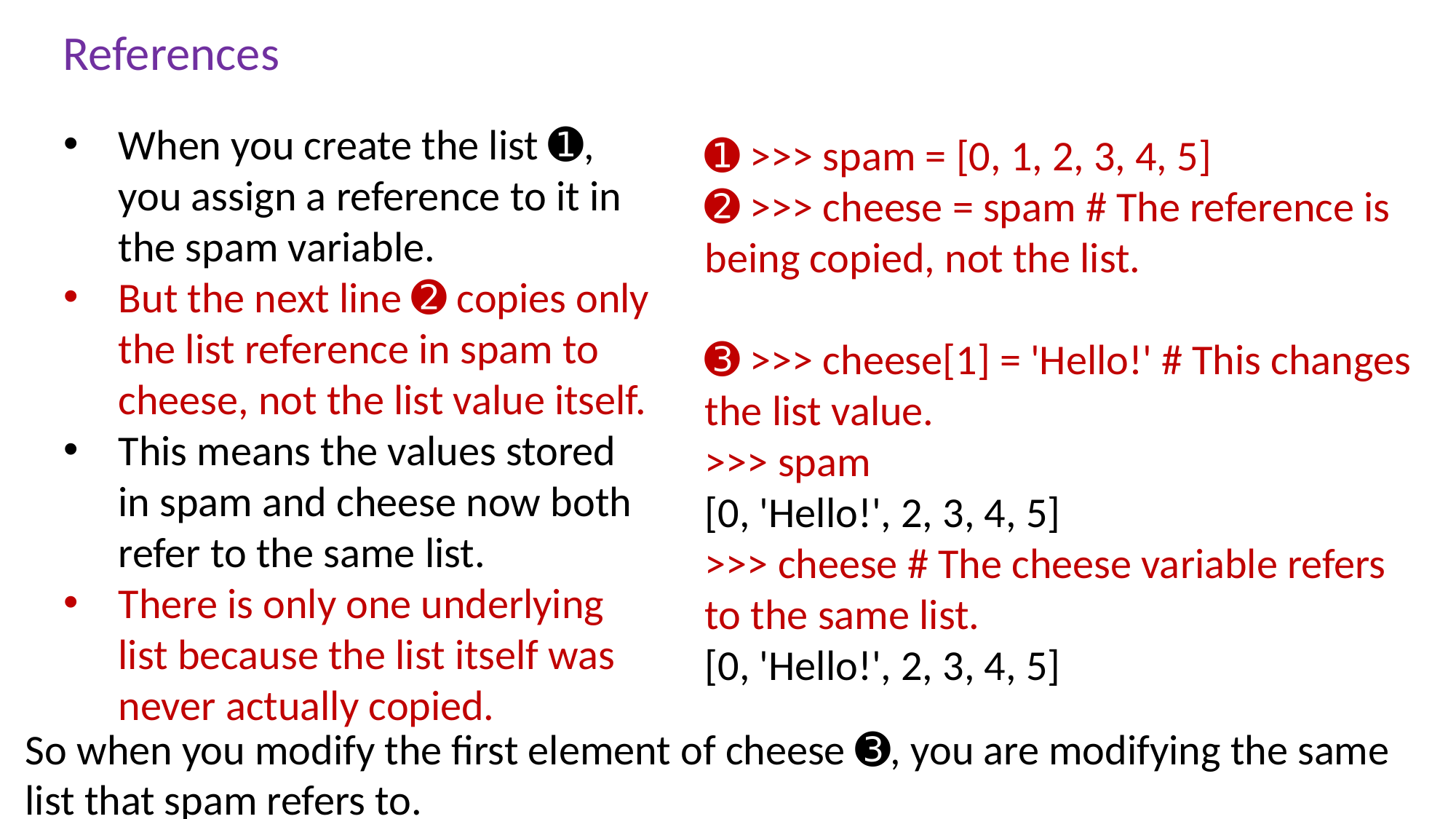

# References
When you create the list ➊, you assign a reference to it in the spam variable.
But the next line ➋ copies only the list reference in spam to cheese, not the list value itself.
This means the values stored in spam and cheese now both refer to the same list.
There is only one underlying list because the list itself was never actually copied.
➊ >>> spam = [0, 1, 2, 3, 4, 5]
➋ >>> cheese = spam # The reference is being copied, not the list.

➌ >>> cheese[1] = 'Hello!' # This changes the list value.
>>> spam
[0, 'Hello!', 2, 3, 4, 5]
>>> cheese # The cheese variable refers to the same list.
[0, 'Hello!', 2, 3, 4, 5]
So when you modify the first element of cheese ➌, you are modifying the same list that spam refers to.